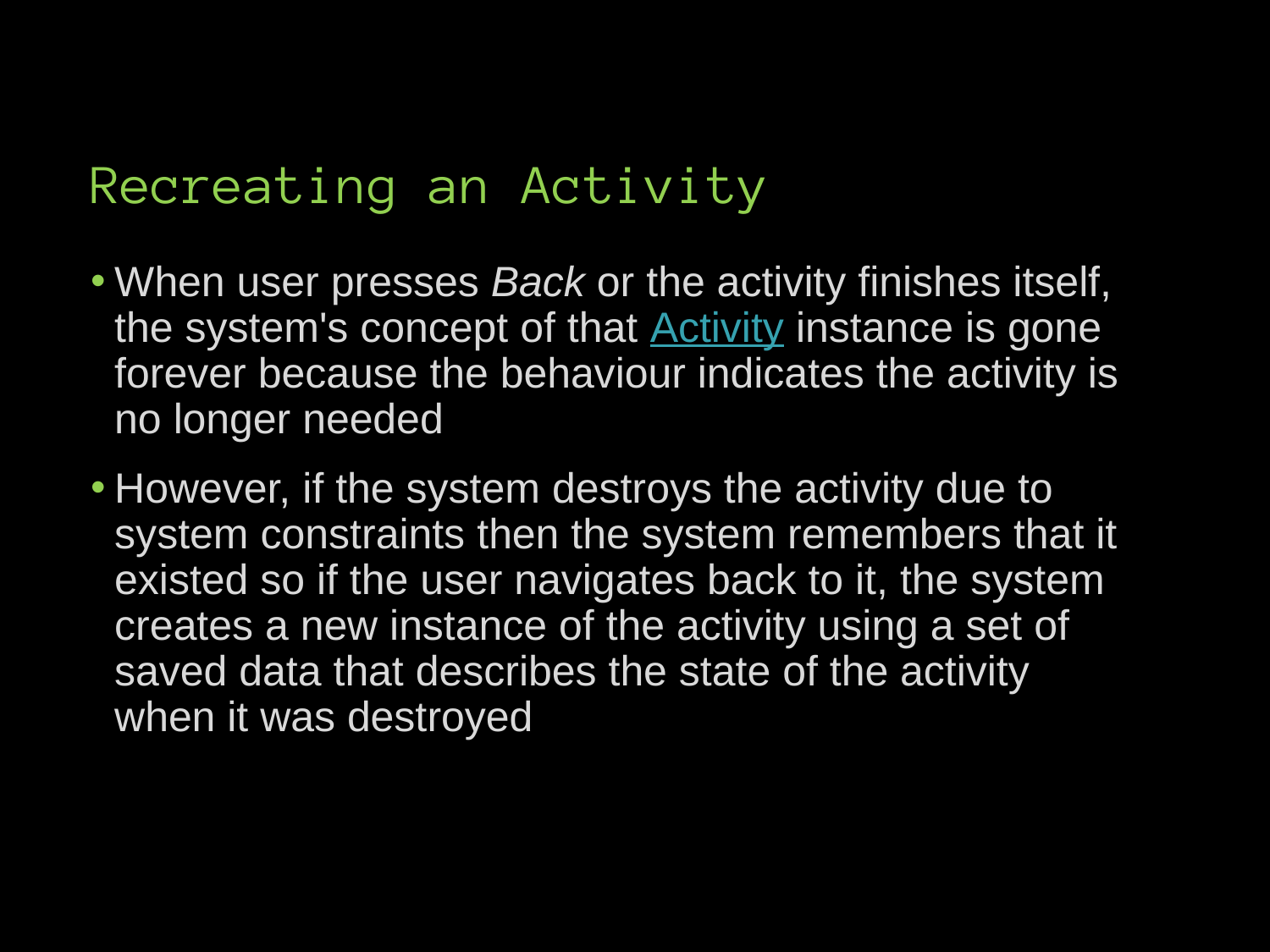

# Recreating an Activity
When user presses Back or the activity finishes itself, the system's concept of that Activity instance is gone forever because the behaviour indicates the activity is no longer needed
However, if the system destroys the activity due to system constraints then the system remembers that it existed so if the user navigates back to it, the system creates a new instance of the activity using a set of saved data that describes the state of the activity when it was destroyed